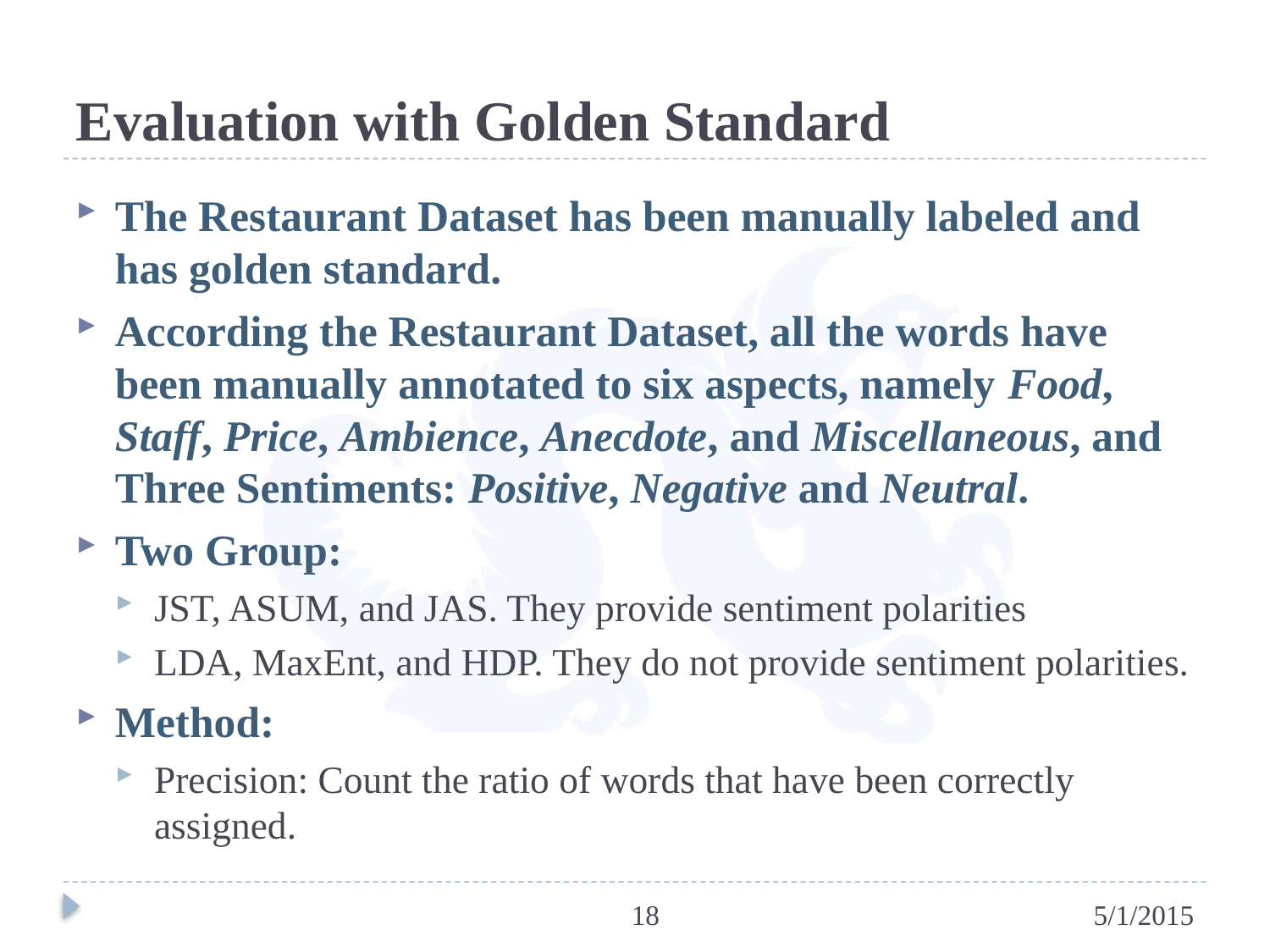

# Evaluation with Golden Standard
The Restaurant Dataset has been manually labeled and has golden standard.
According the Restaurant Dataset, all the words have been manually annotated to six aspects, namely Food, Staff, Price, Ambience, Anecdote, and Miscellaneous, and Three Sentiments: Positive, Negative and Neutral.
Two Group:
JST, ASUM, and JAS. They provide sentiment polarities
LDA, MaxEnt, and HDP. They do not provide sentiment polarities.
Method:
Precision: Count the ratio of words that have been correctly assigned.
18
5/1/2015